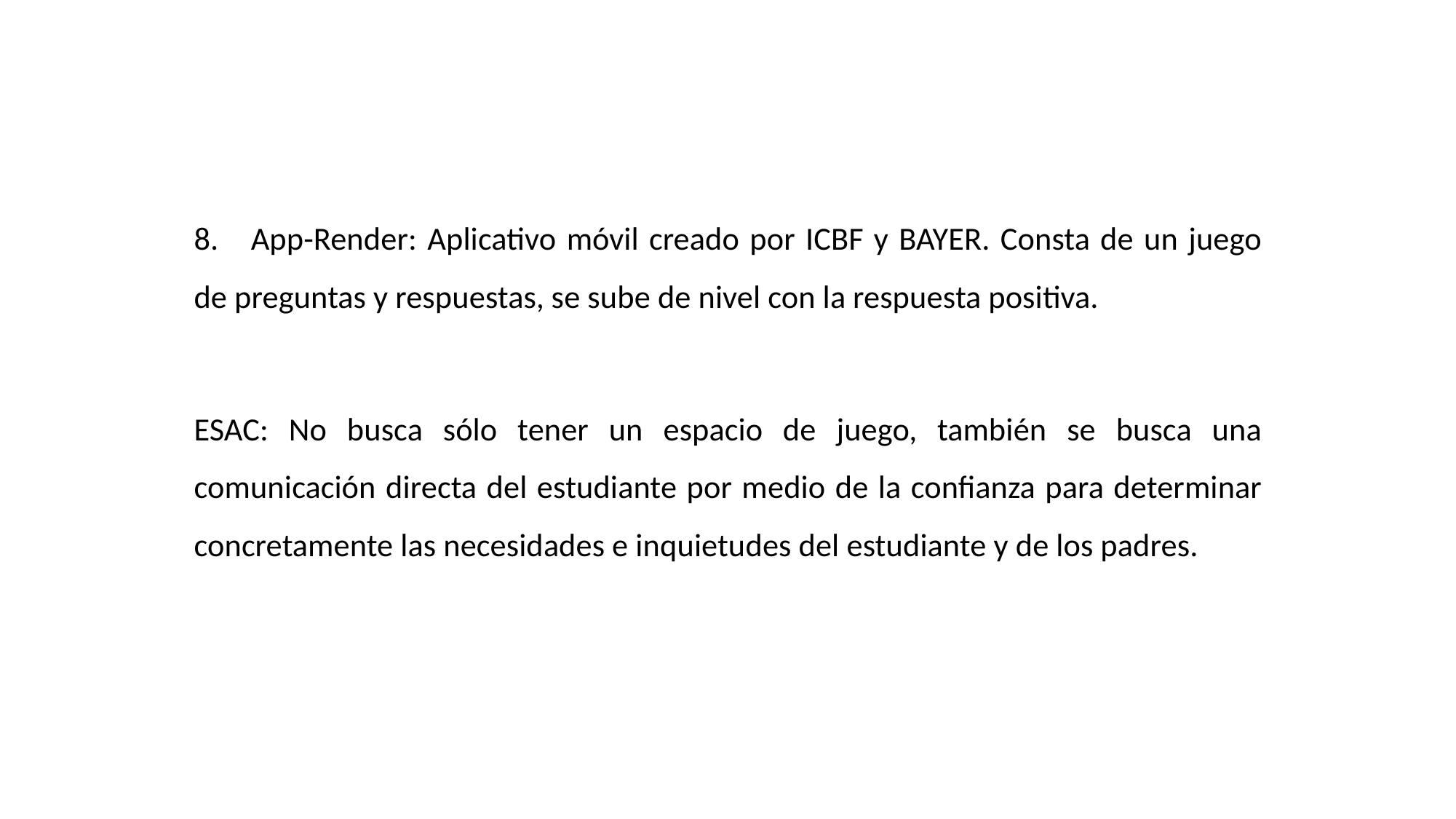

8.	App-Render: Aplicativo móvil creado por ICBF y BAYER. Consta de un juego de preguntas y respuestas, se sube de nivel con la respuesta positiva.

ESAC: No busca sólo tener un espacio de juego, también se busca una comunicación directa del estudiante por medio de la confianza para determinar concretamente las necesidades e inquietudes del estudiante y de los padres.